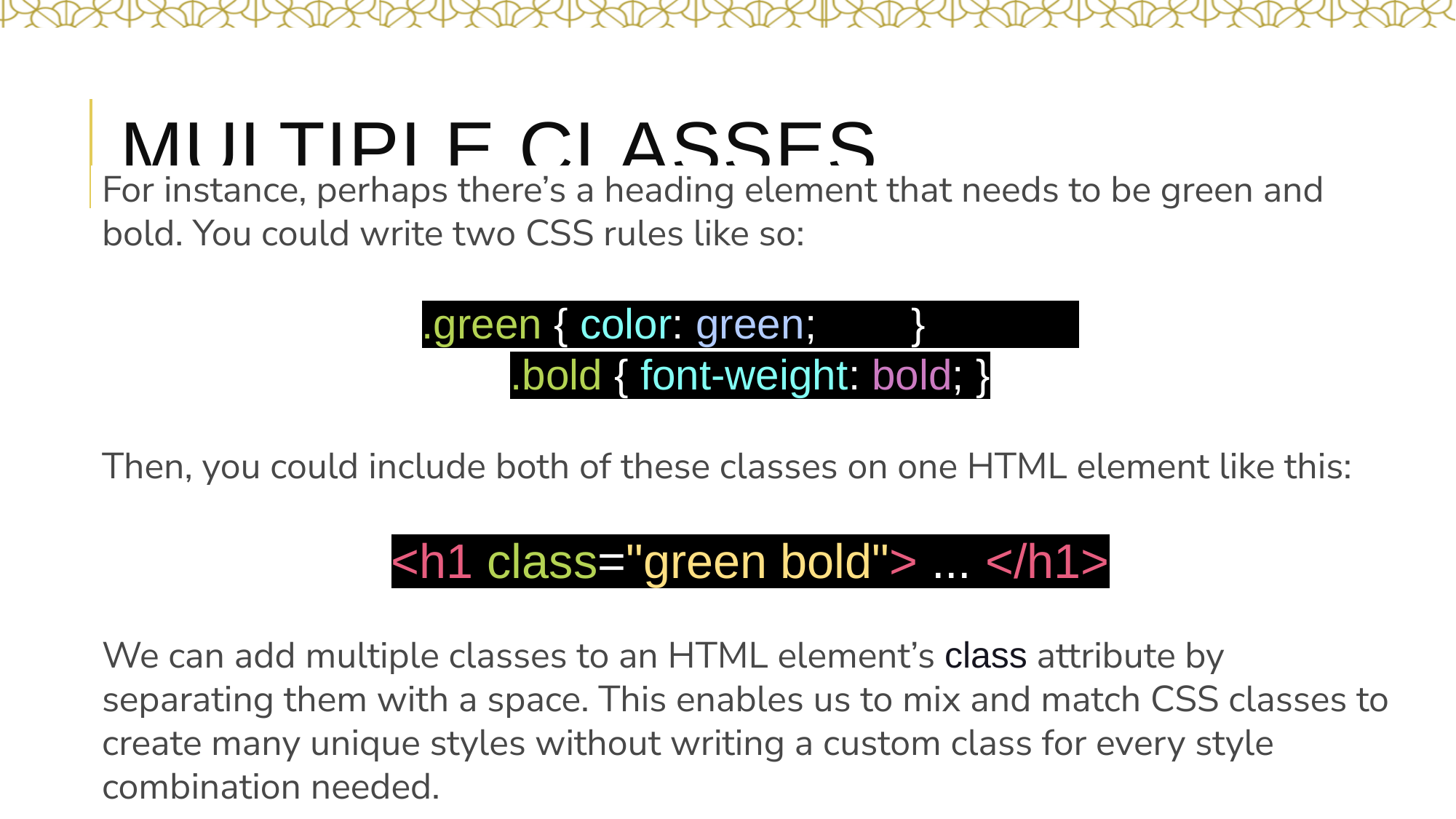

# Multiple Classes
For instance, perhaps there’s a heading element that needs to be green and bold. You could write two CSS rules like so:

.green { color: green;        }
.bold { font-weight: bold; }

Then, you could include both of these classes on one HTML element like this:

<h1 class="green bold"> ... </h1>

We can add multiple classes to an HTML element’s class attribute by separating them with a space. This enables us to mix and match CSS classes to create many unique styles without writing a custom class for every style combination needed.
28